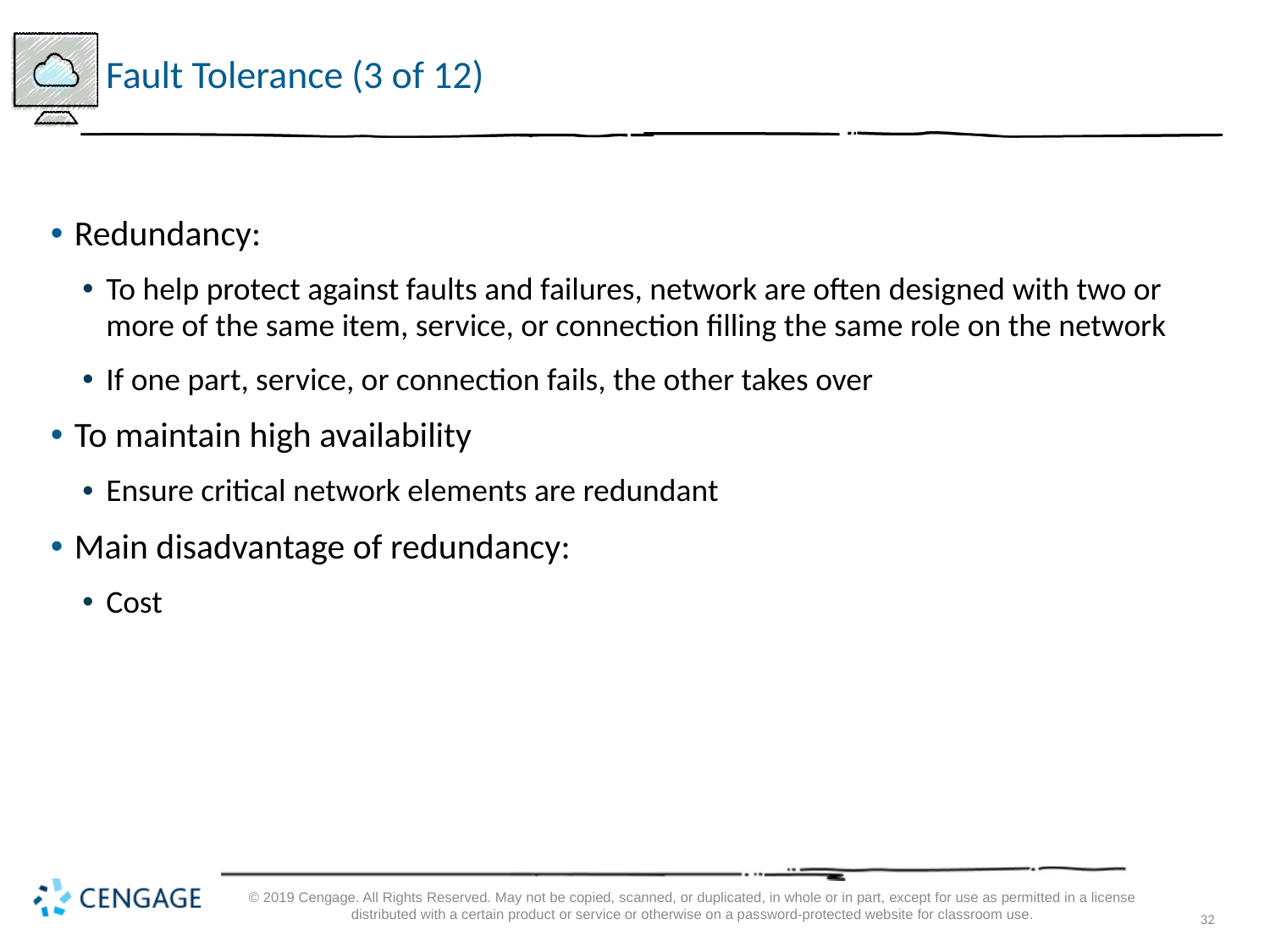

# Fault Tolerance (3 of 12)
Redundancy:
To help protect against faults and failures, network are often designed with two or more of the same item, service, or connection filling the same role on the network
If one part, service, or connection fails, the other takes over
To maintain high availability
Ensure critical network elements are redundant
Main disadvantage of redundancy:
Cost
© 2019 Cengage. All Rights Reserved. May not be copied, scanned, or duplicated, in whole or in part, except for use as permitted in a license distributed with a certain product or service or otherwise on a password-protected website for classroom use.